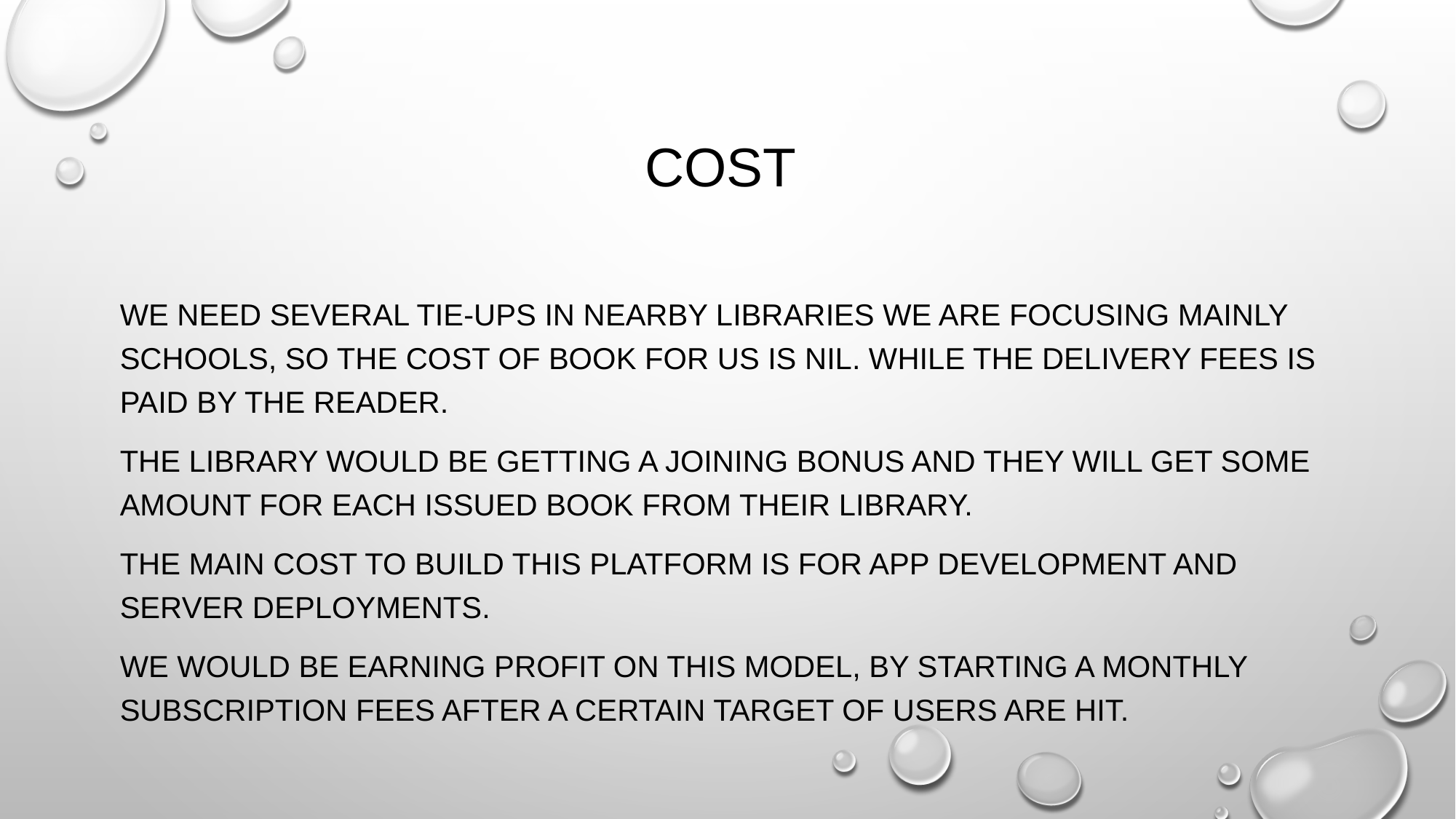

# Cost
We need several tie-ups in nearby libraries we are focusing mainly schools, so the cost of book for us is nil. While the delivery fees is paid by the reader.
The Library would be getting a joining bonus and they will get some amount for each issued book from their library.
The main cost to build this platform is for app development and server deployments.
We would be earning profit on this model, by starting a monthly subscription fees after a certain target of users are hit.